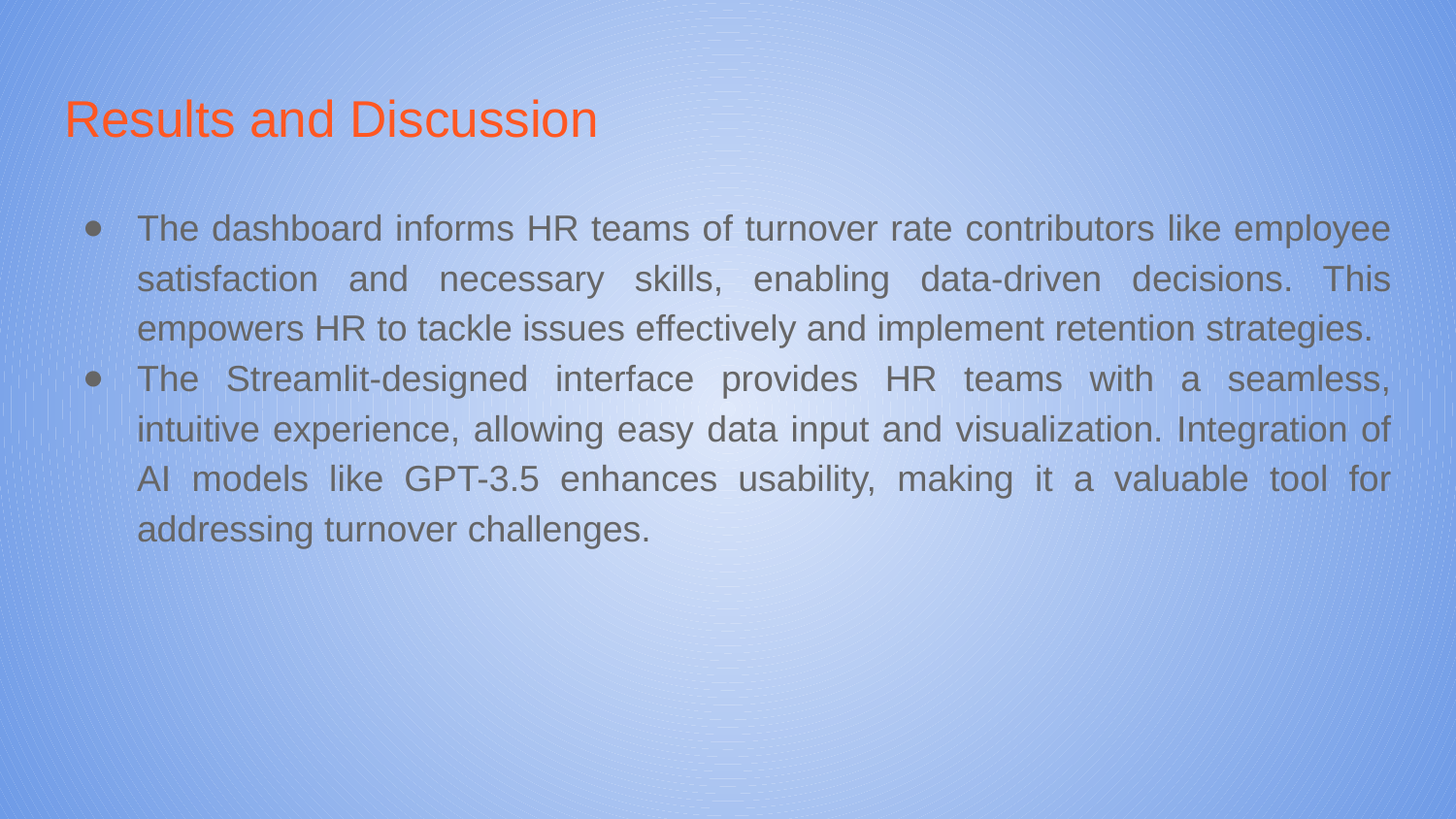

# Results and Discussion
The dashboard informs HR teams of turnover rate contributors like employee satisfaction and necessary skills, enabling data-driven decisions. This empowers HR to tackle issues effectively and implement retention strategies.
The Streamlit-designed interface provides HR teams with a seamless, intuitive experience, allowing easy data input and visualization. Integration of AI models like GPT-3.5 enhances usability, making it a valuable tool for addressing turnover challenges.